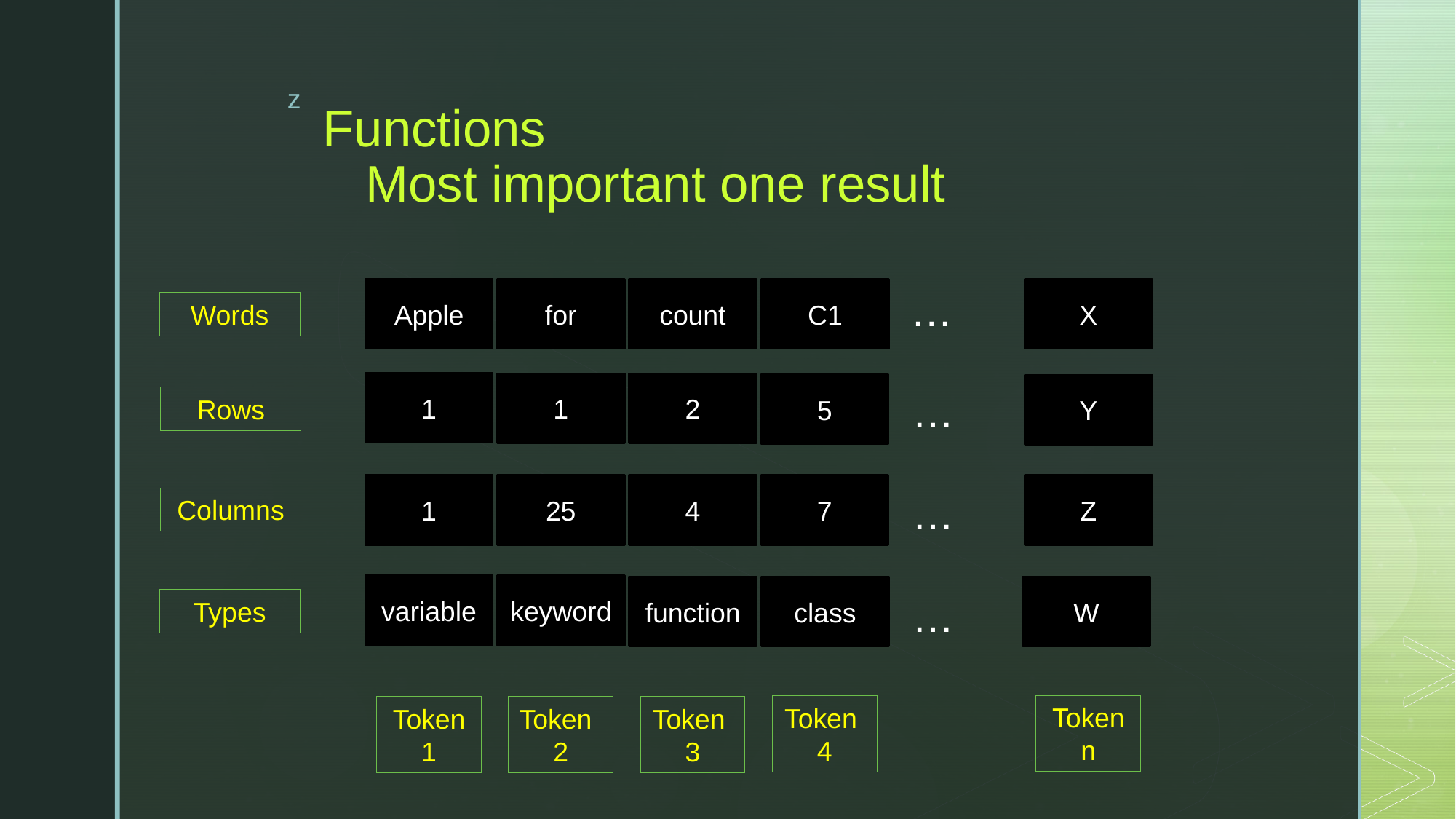

# Functions Most important one result

Apple
for
count
C1
…
X
Words
1
1
2
5
Y
…
Rows
1
25
4
7
Z
…
Columns
variable
keyword
function
class
W
…
Types
Token n
Token
4
Token 1
Token
2
Token
3